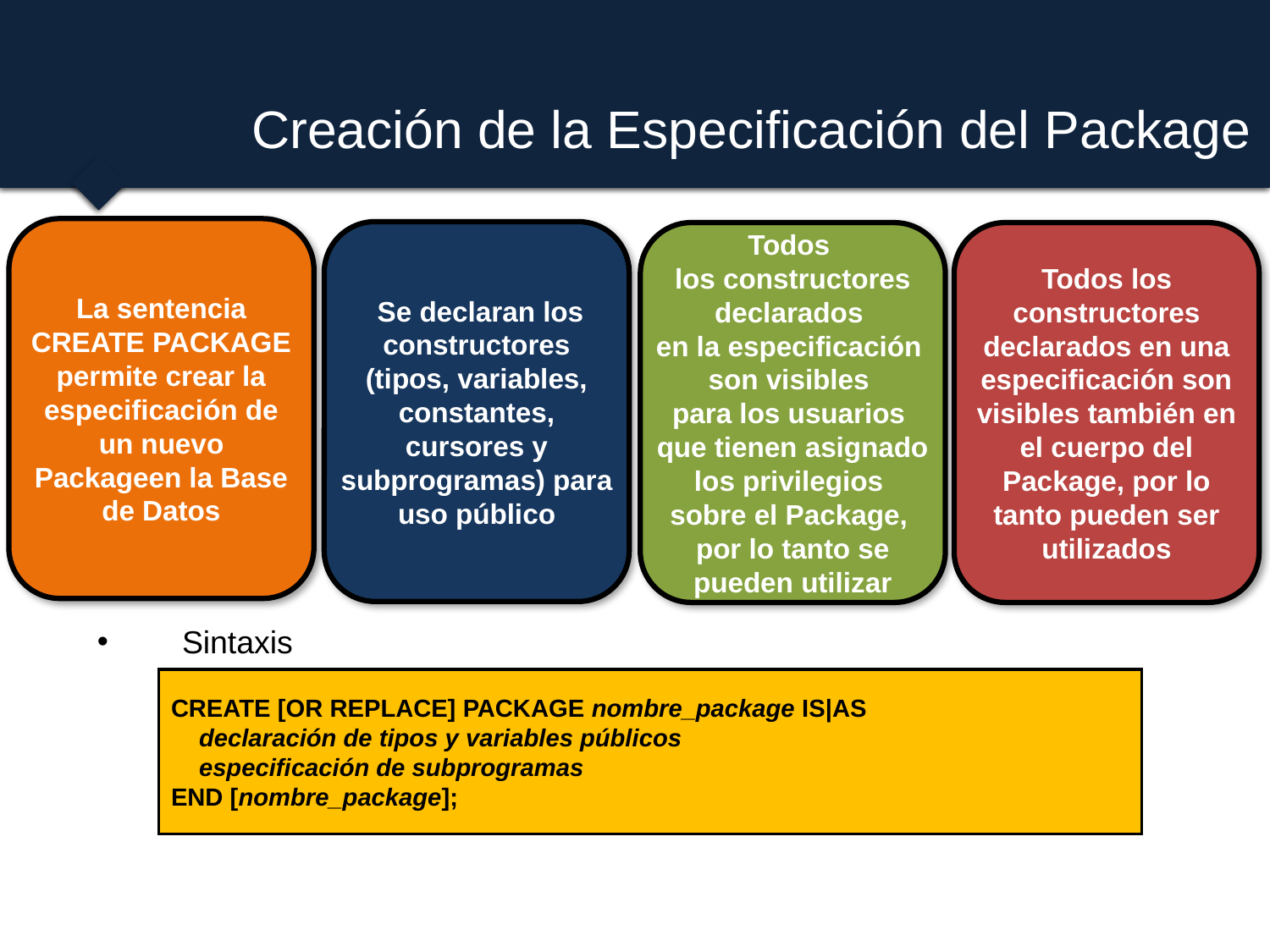

# Creación de la Especificación del Package
La sentencia CREATE PACKAGE permite crear la especificación de un nuevo Packageen la Base de Datos
 Se declaran los constructores (tipos, variables, constantes, cursores y subprogramas) para uso público
Todos
los constructores declarados
en la especificación
son visibles
para los usuarios
que tienen asignado
los privilegios
sobre el Package,
por lo tanto se
pueden utilizar
Todos los constructores declarados en una especificación son visibles también en el cuerpo del Package, por lo tanto pueden ser utilizados

Sintaxis

CREATE [OR REPLACE] PACKAGE nombre_package IS|AS
    declaración de tipos y variables públicos
    especificación de subprogramas
END [nombre_package];